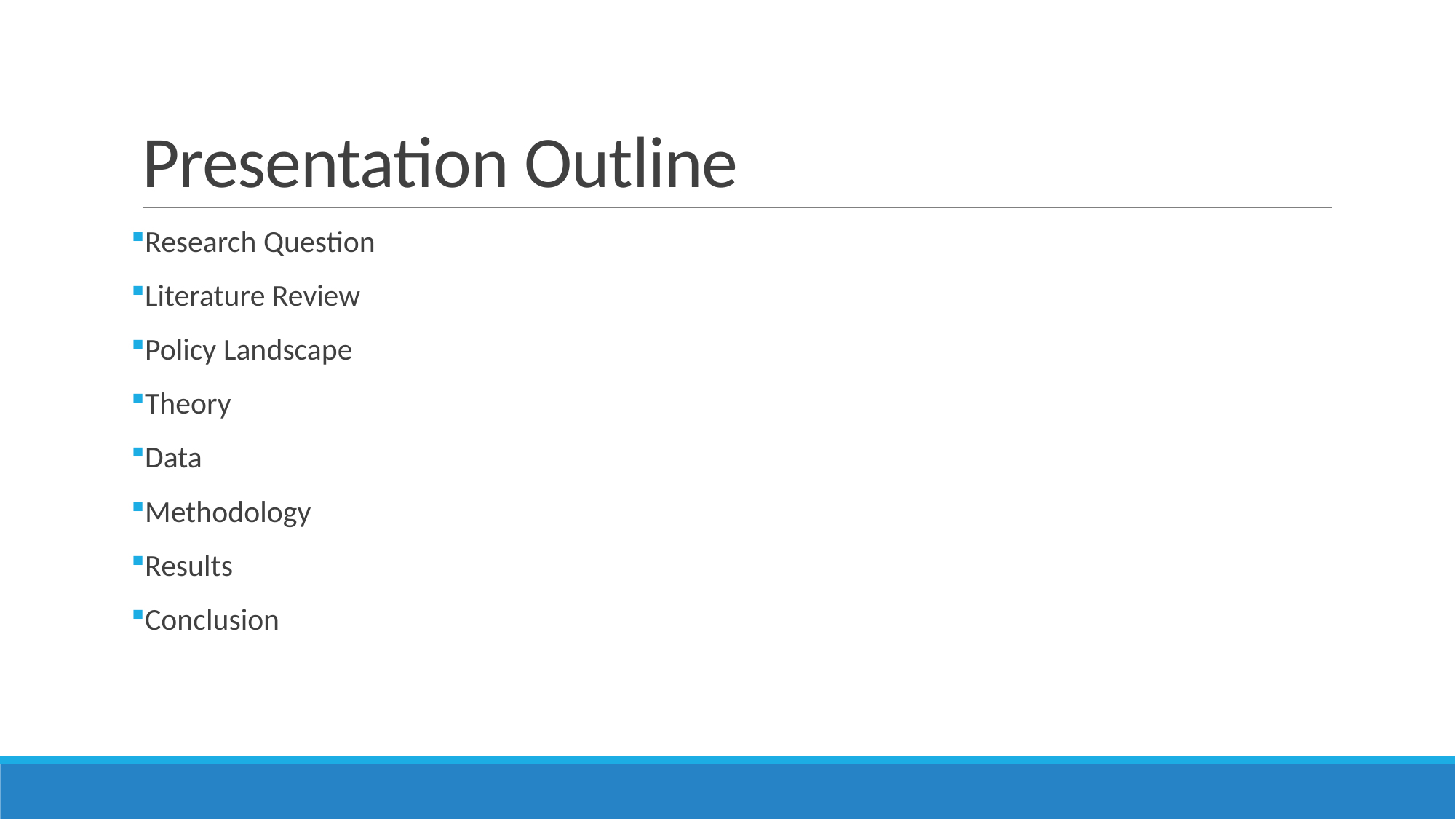

# Presentation Outline
Research Question
Literature Review
Policy Landscape
Theory
Data
Methodology
Results
Conclusion